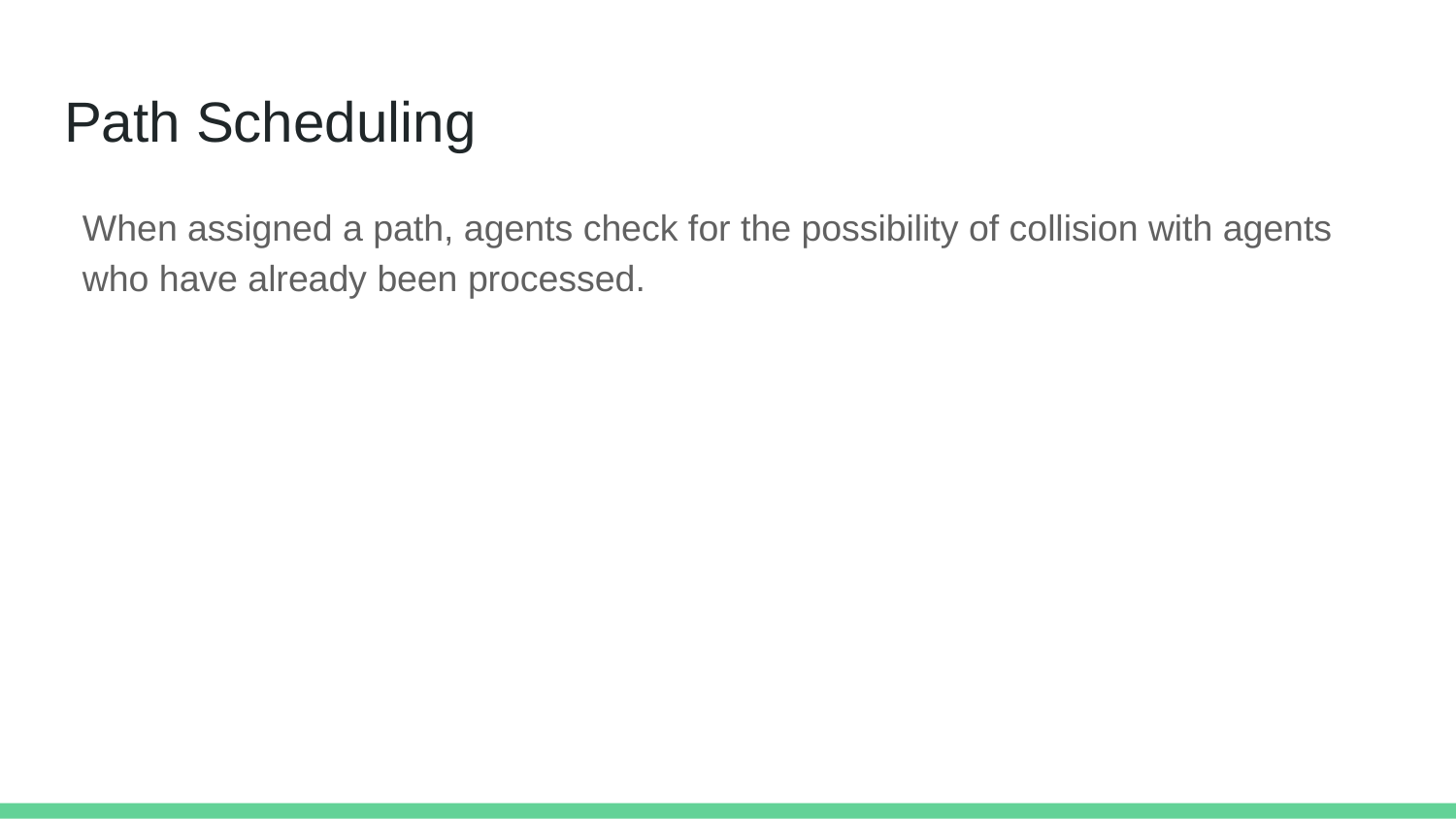

# Path Scheduling
When assigned a path, agents check for the possibility of collision with agents who have already been processed.